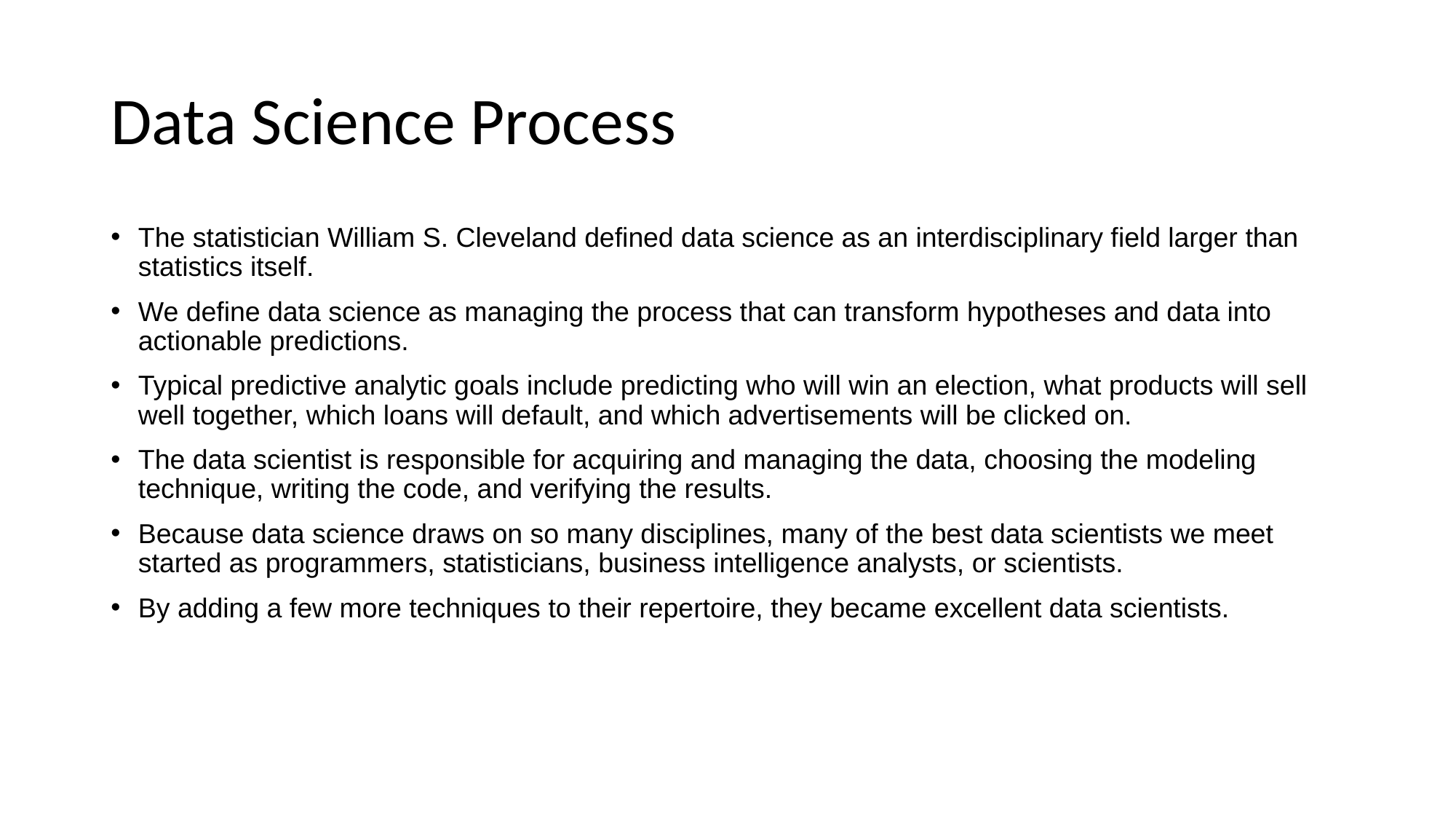

# Data Science Process
The statistician William S. Cleveland defined data science as an interdisciplinary field larger than statistics itself.
We define data science as managing the process that can transform hypotheses and data into actionable predictions.
Typical predictive analytic goals include predicting who will win an election, what products will sell well together, which loans will default, and which advertisements will be clicked on.
The data scientist is responsible for acquiring and managing the data, choosing the modeling technique, writing the code, and verifying the results.
Because data science draws on so many disciplines, many of the best data scientists we meet started as programmers, statisticians, business intelligence analysts, or scientists.
By adding a few more techniques to their repertoire, they became excellent data scientists.